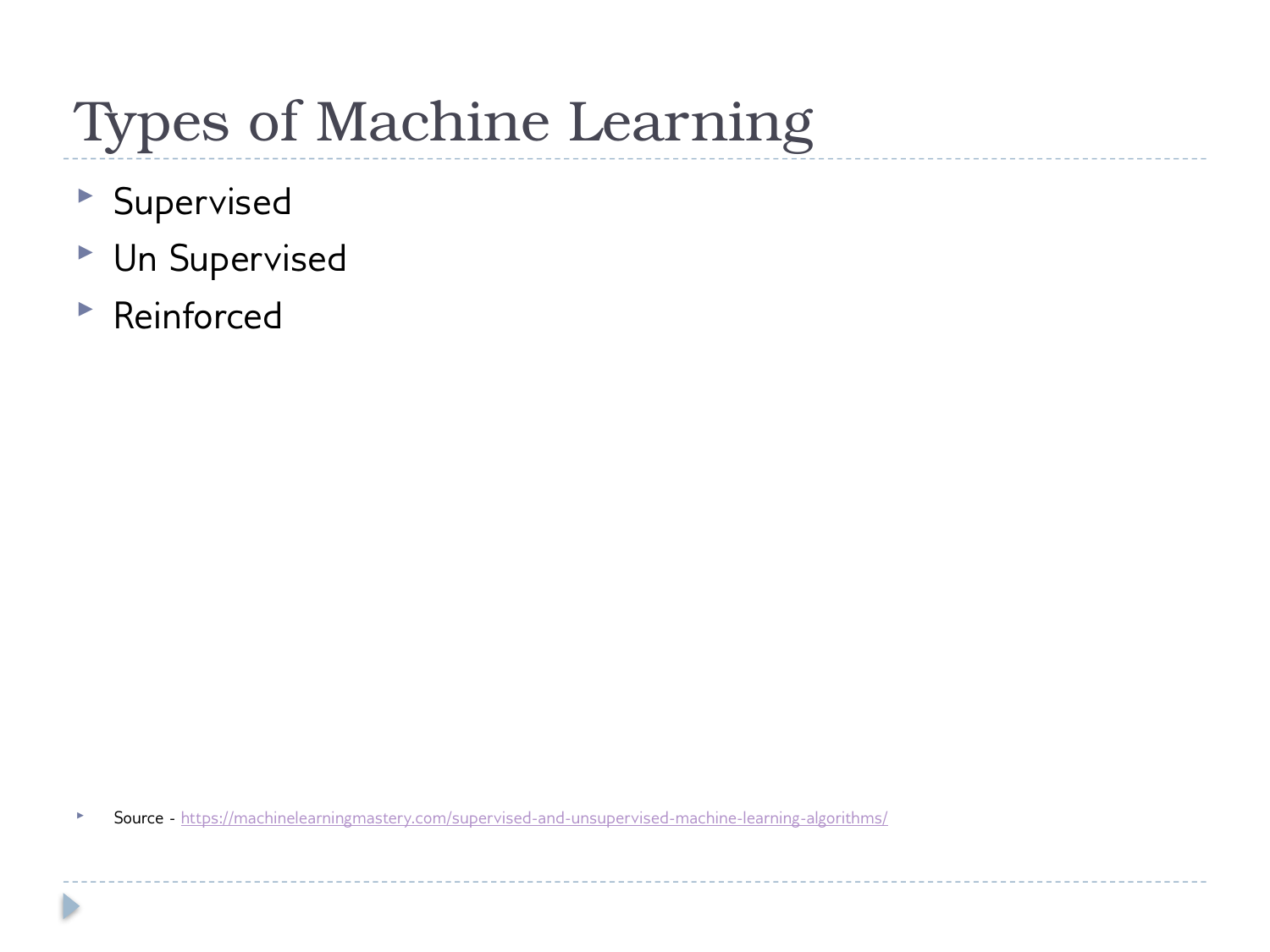

# Types of Machine Learning
Supervised
Un Supervised
Reinforced

Source - https://machinelearningmastery.com/supervised-and-unsupervised-machine-learning-algorithms/